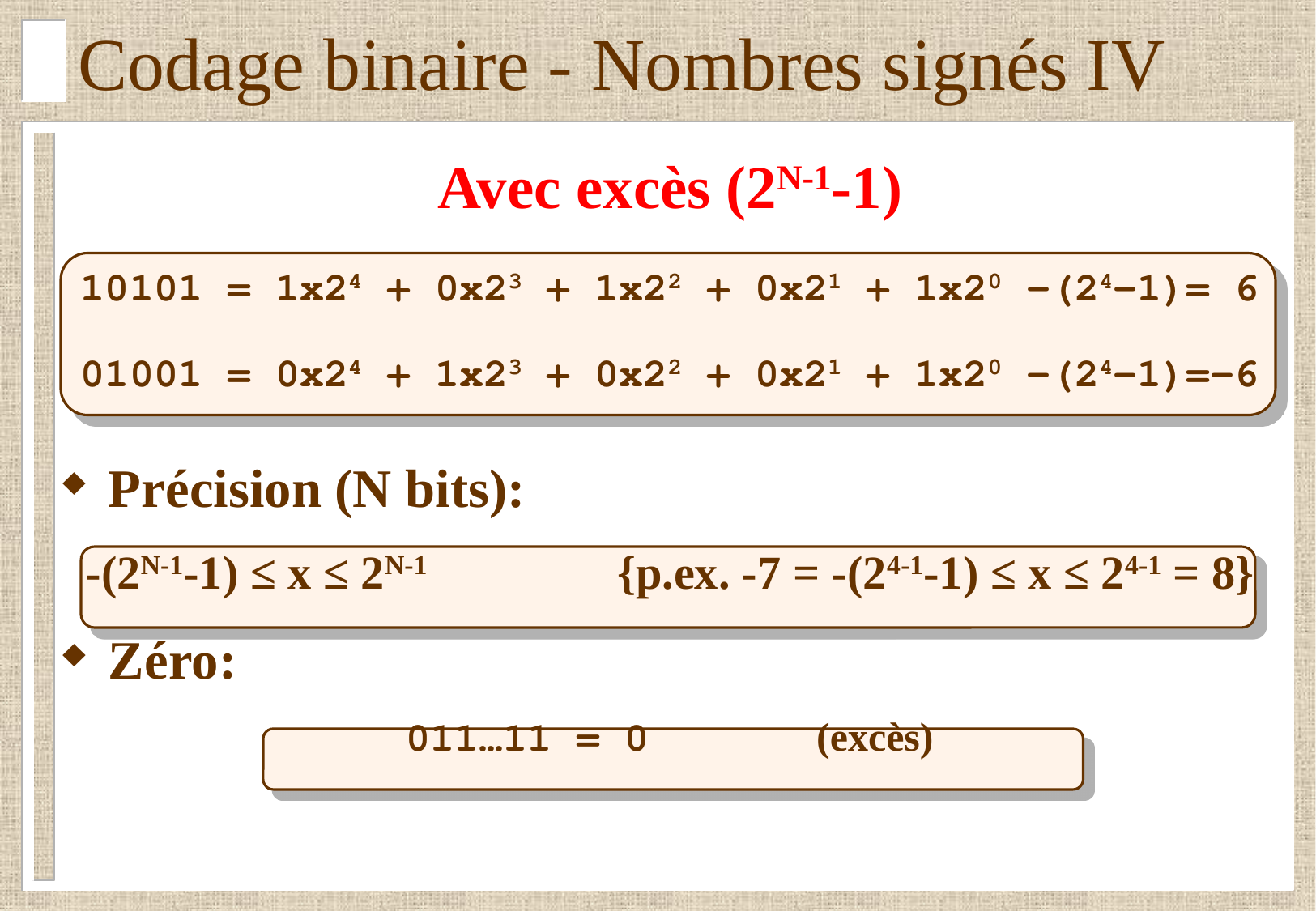

# Codage binaire - Nombres signés IV
Avec excès (2N-1-1)
10101 = 1x24 + 0x23 + 1x22 + 0x21 + 1x20 -(24-1)= 6

01001 = 0x24 + 1x23 + 0x22 + 0x21 + 1x20 -(24-1)=-6
Précision (N bits):
-(2N-1-1) ≤ x ≤ 2N-1		{p.ex. -7 = -(24-1-1) ≤ x ≤ 24-1 = 8}
Zéro:
011…11 = 0		(excès)